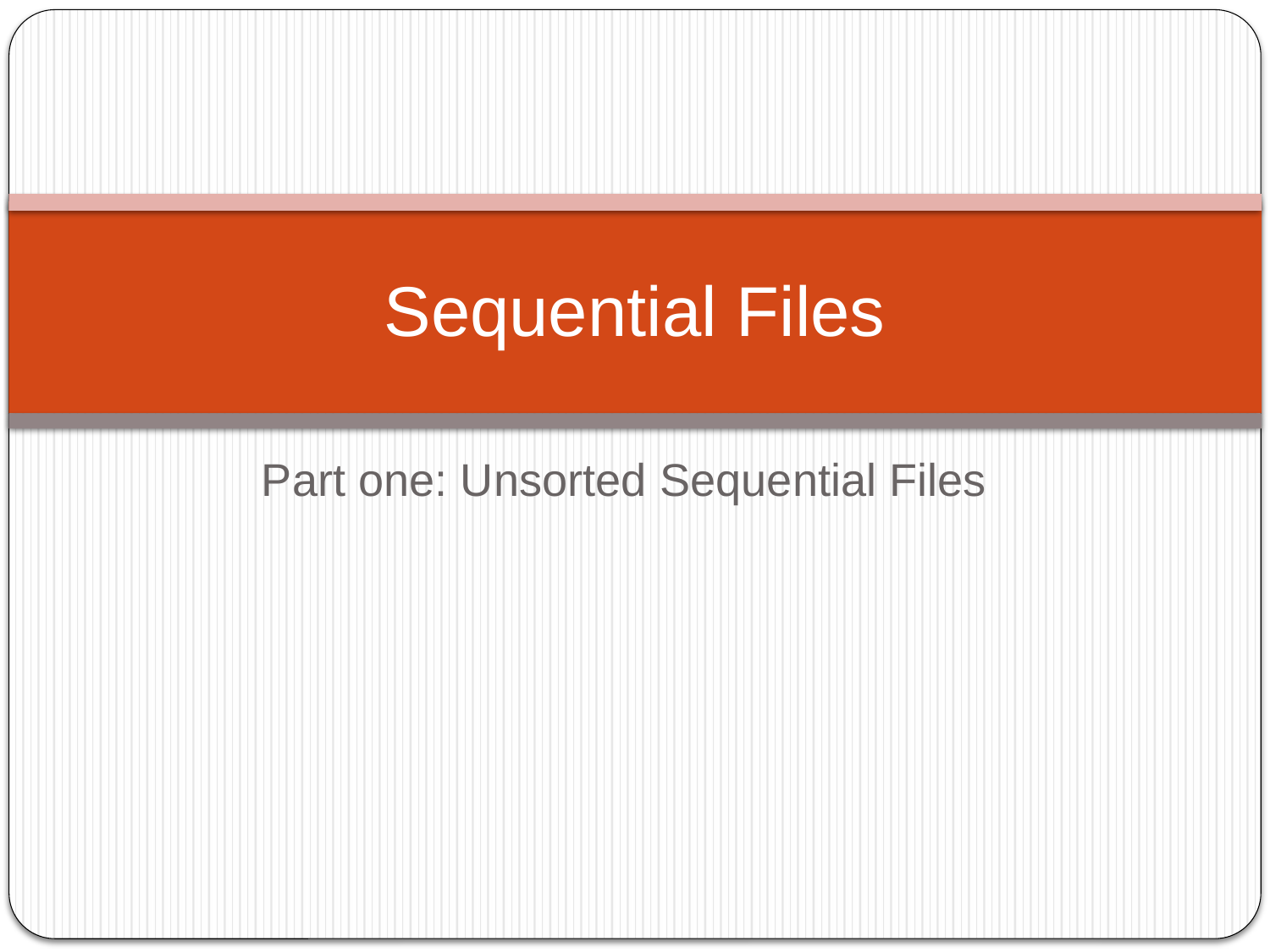

# Sequential Files
Part one: Unsorted Sequential Files